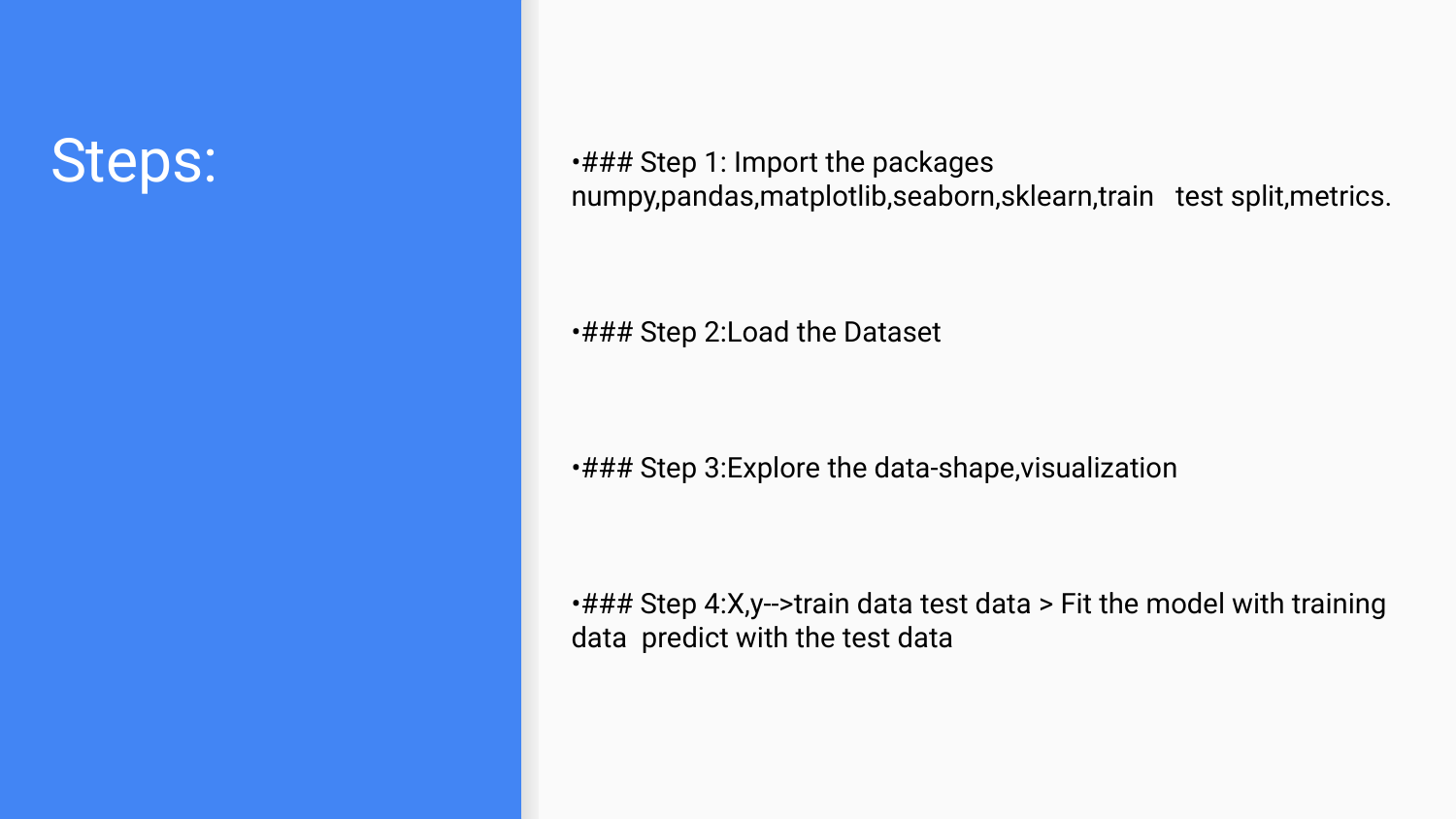

# Steps:
•### Step 1: Import the packages numpy,pandas,matplotlib,seaborn,sklearn,train   test split,metrics.

•### Step 2:Load the Dataset

•### Step 3:Explore the data-shape,visualization

•### Step 4:X,y-->train data test data > Fit the model with training data  predict with the test data